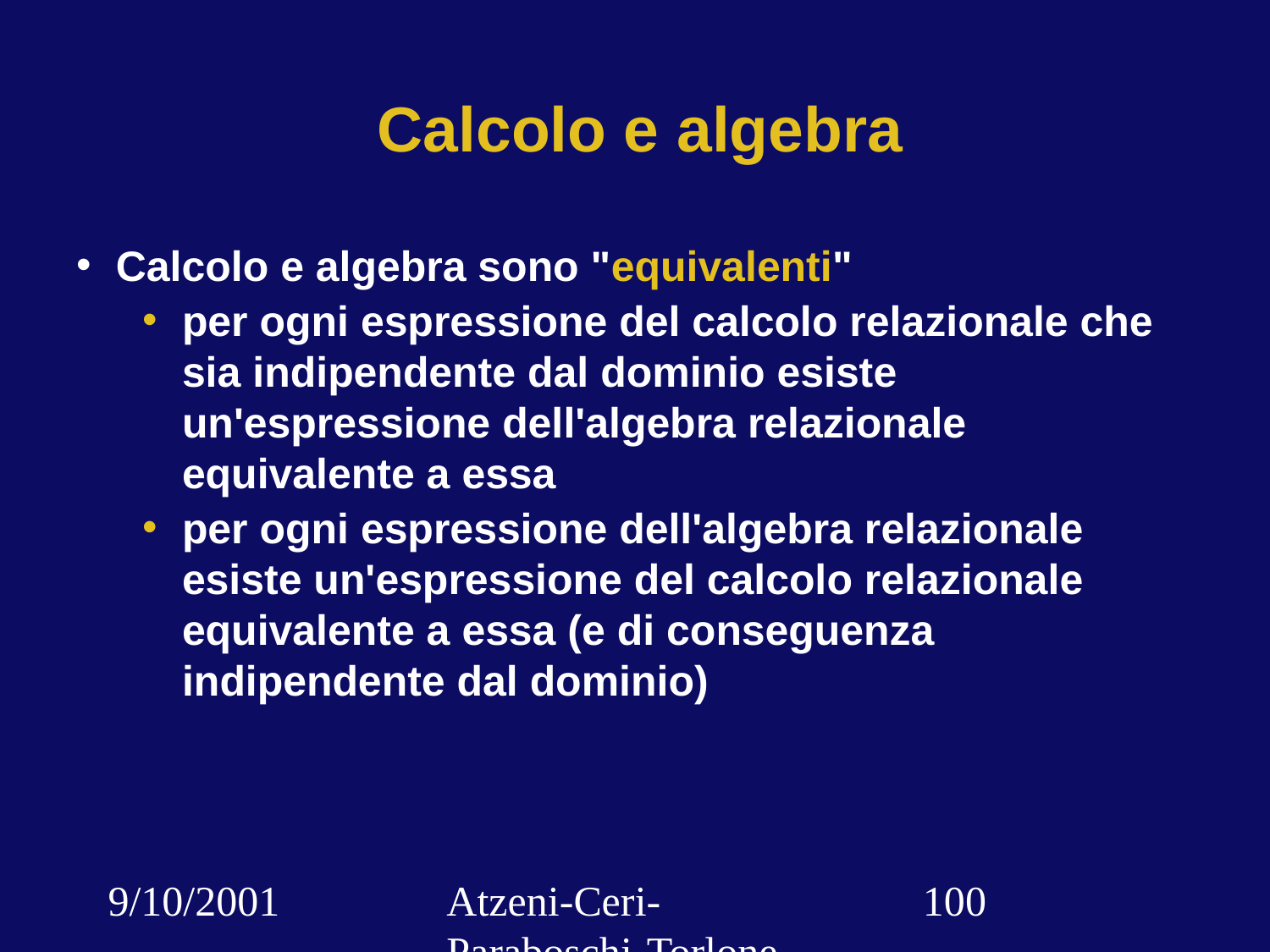

# Calcolo e algebra
Calcolo e algebra sono "equivalenti"
per ogni espressione del calcolo relazionale che sia indipendente dal dominio esiste un'espressione dell'algebra relazionale equivalente a essa
per ogni espressione dell'algebra relazionale esiste un'espressione del calcolo relazionale equivalente a essa (e di conseguenza indipendente dal dominio)

9/10/2001
Atzeni-Ceri-Paraboschi-Torlone, Basi di dati, Capitolo 3
100